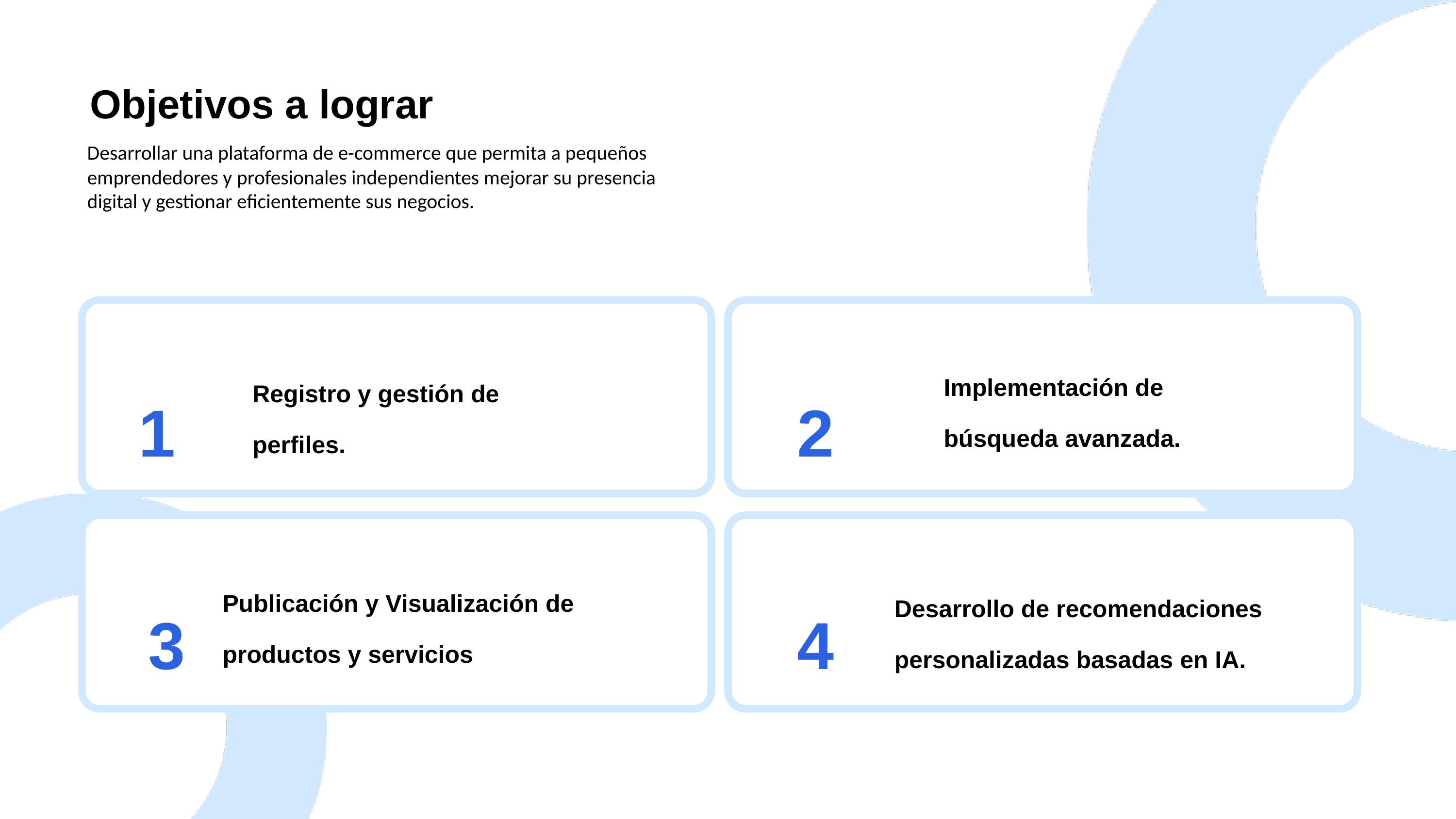

Objetivos a lograr
Desarrollar una plataforma de e-commerce que permita a pequeños emprendedores y profesionales independientes mejorar su presencia digital y gestionar eficientemente sus negocios.

1
2
Implementación de búsqueda avanzada.
Registro y gestión de perfiles.

3
4
Publicación y Visualización de productos y servicios
Desarrollo de recomendaciones personalizadas basadas en IA.